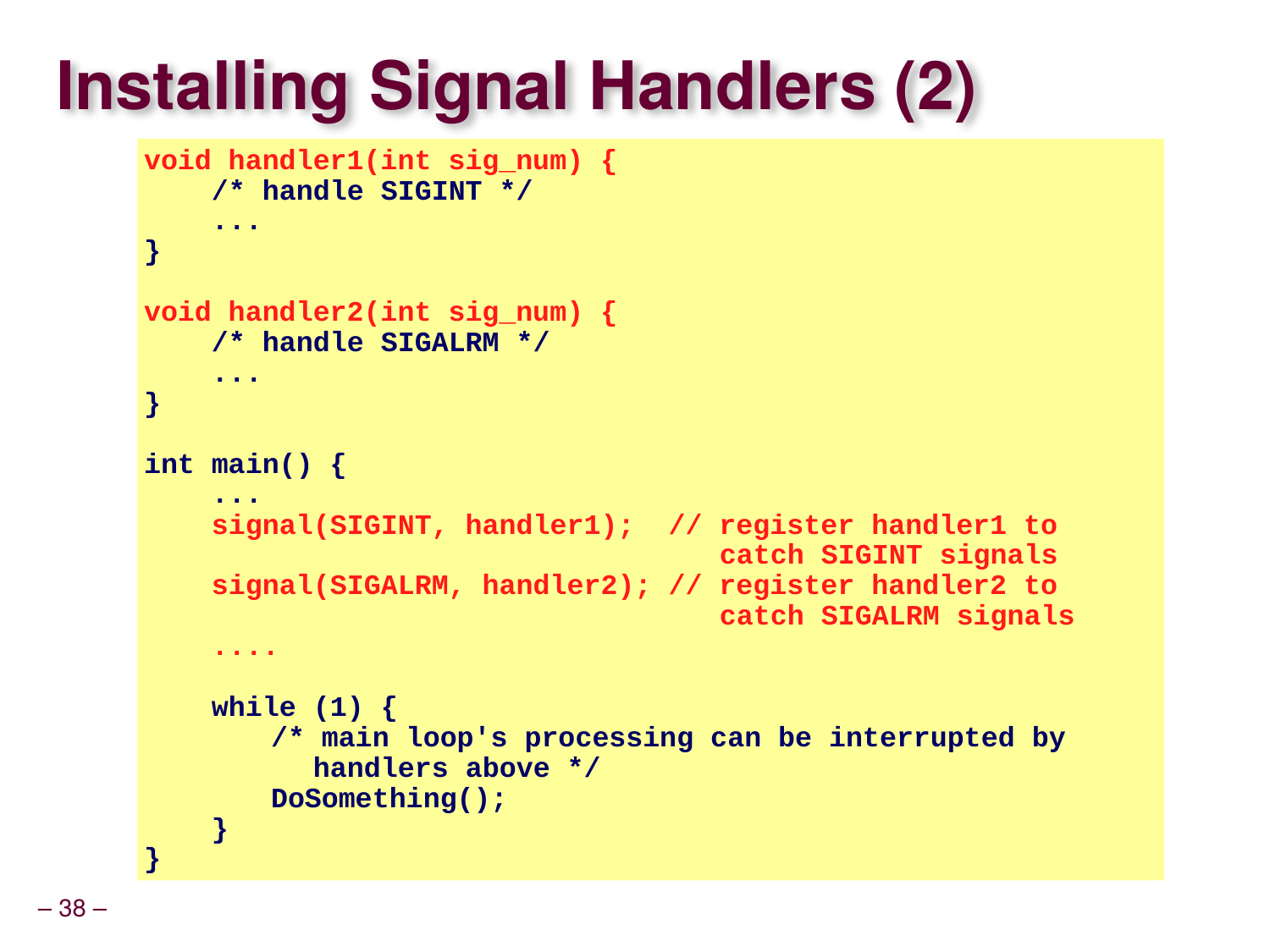

# Installing Signal Handlers (2)
void handler1(int sig_num) {
    /* handle SIGINT */
    ...
}

void handler2(int sig_num) {
    /* handle SIGALRM */
    ...
}

int main() {
    ...
    signal(SIGINT, handler1);  // register handler1 to
                                  catch SIGINT signals
    signal(SIGALRM, handler2); // register handler2 to
                                  catch SIGALRM signals
    ....

    while (1) {
	/* main loop's processing can be interrupted by
          handlers above */
	DoSomething();
    }
}